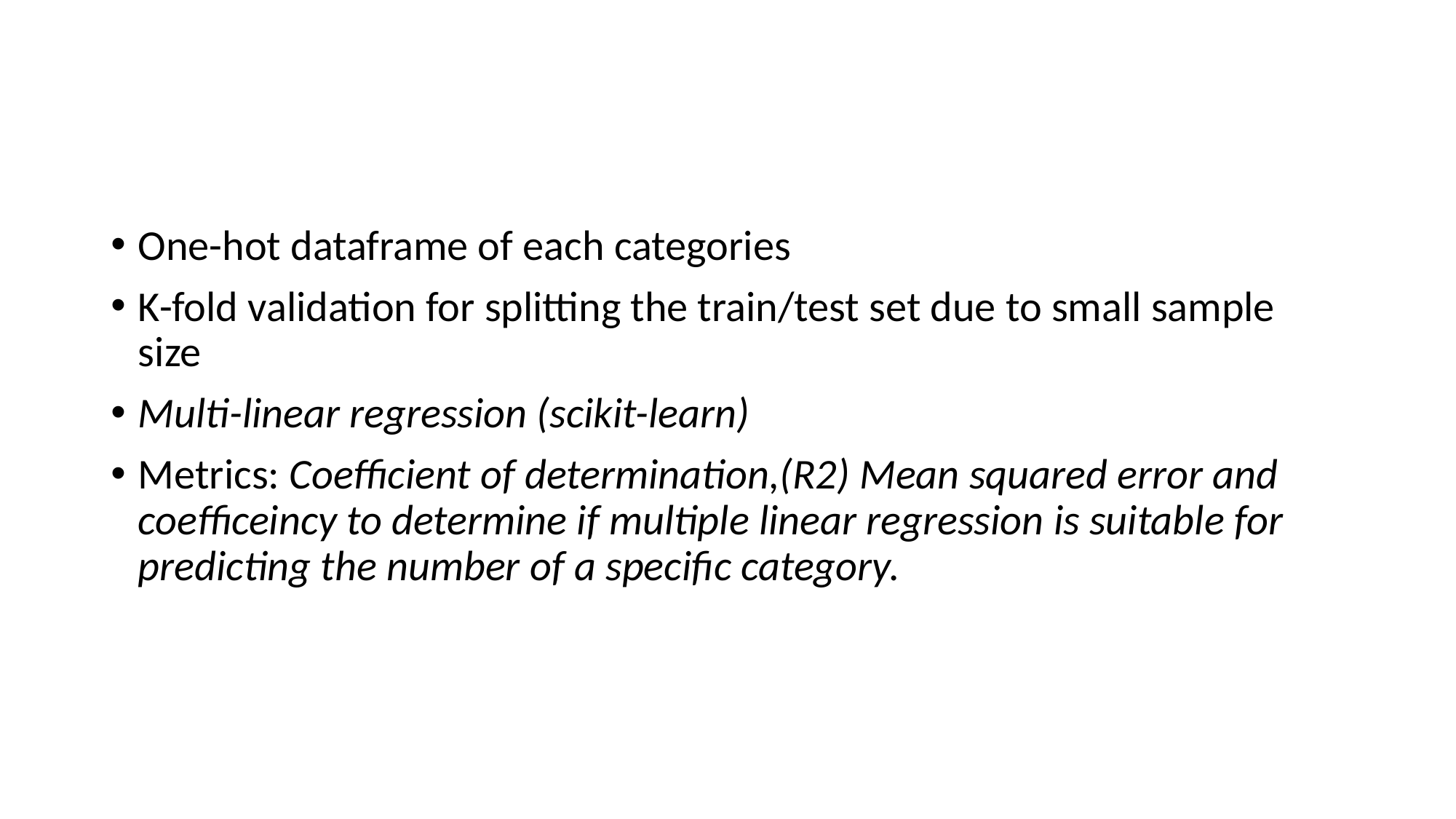

#
One-hot dataframe of each categories
K-fold validation for splitting the train/test set due to small sample size
Multi-linear regression (scikit-learn)
Metrics: Coefficient of determination,(R2) Mean squared error and coefficeincy to determine if multiple linear regression is suitable for predicting the number of a specific category.